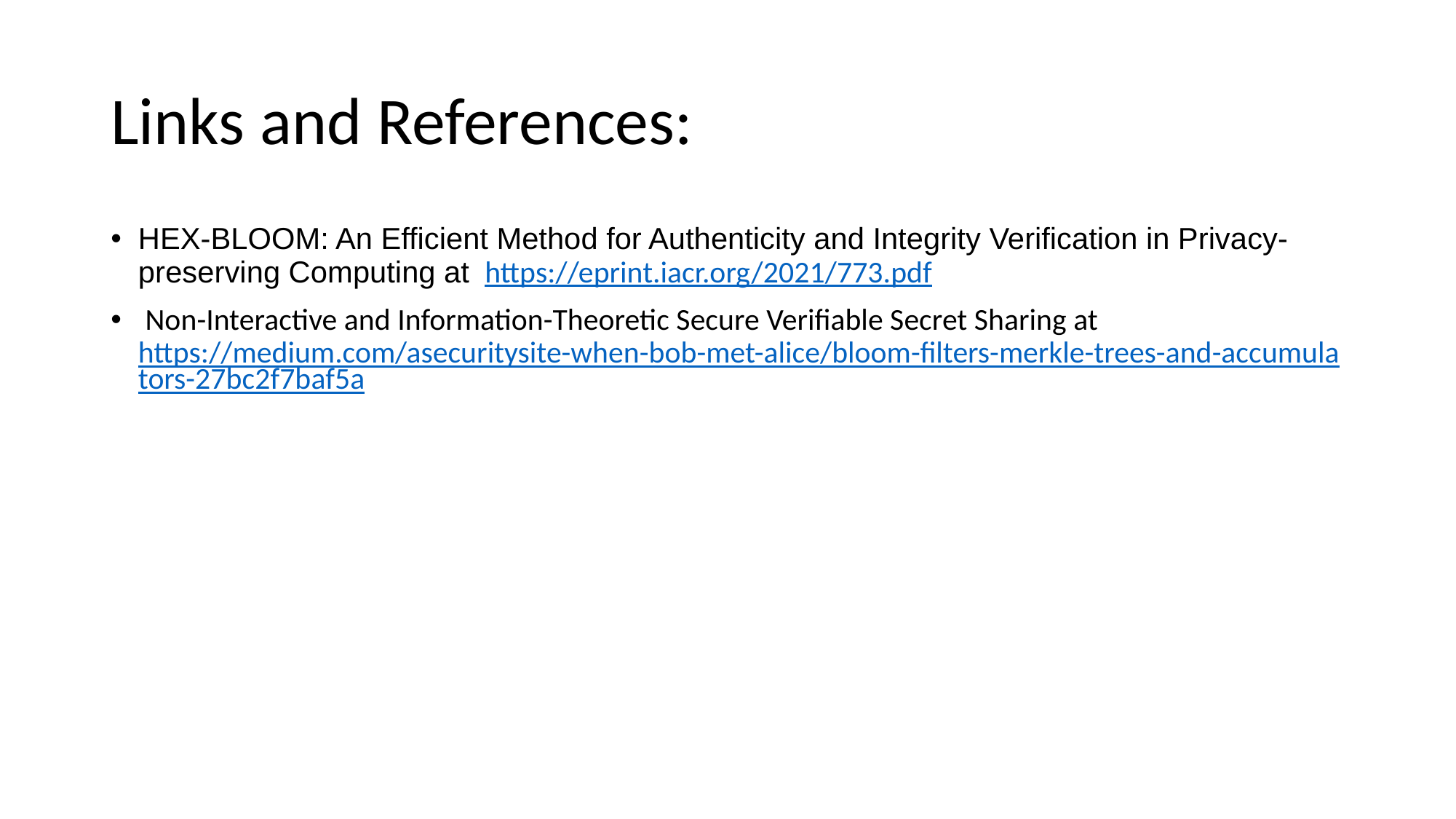

# Links and References:
HEX-BLOOM: An Efficient Method for Authenticity and Integrity Verification in Privacy-preserving Computing at  https://eprint.iacr.org/2021/773.pdf
 Non-Interactive and Information-Theoretic Secure Verifiable Secret Sharing at https://medium.com/asecuritysite-when-bob-met-alice/bloom-filters-merkle-trees-and-accumulators-27bc2f7baf5a